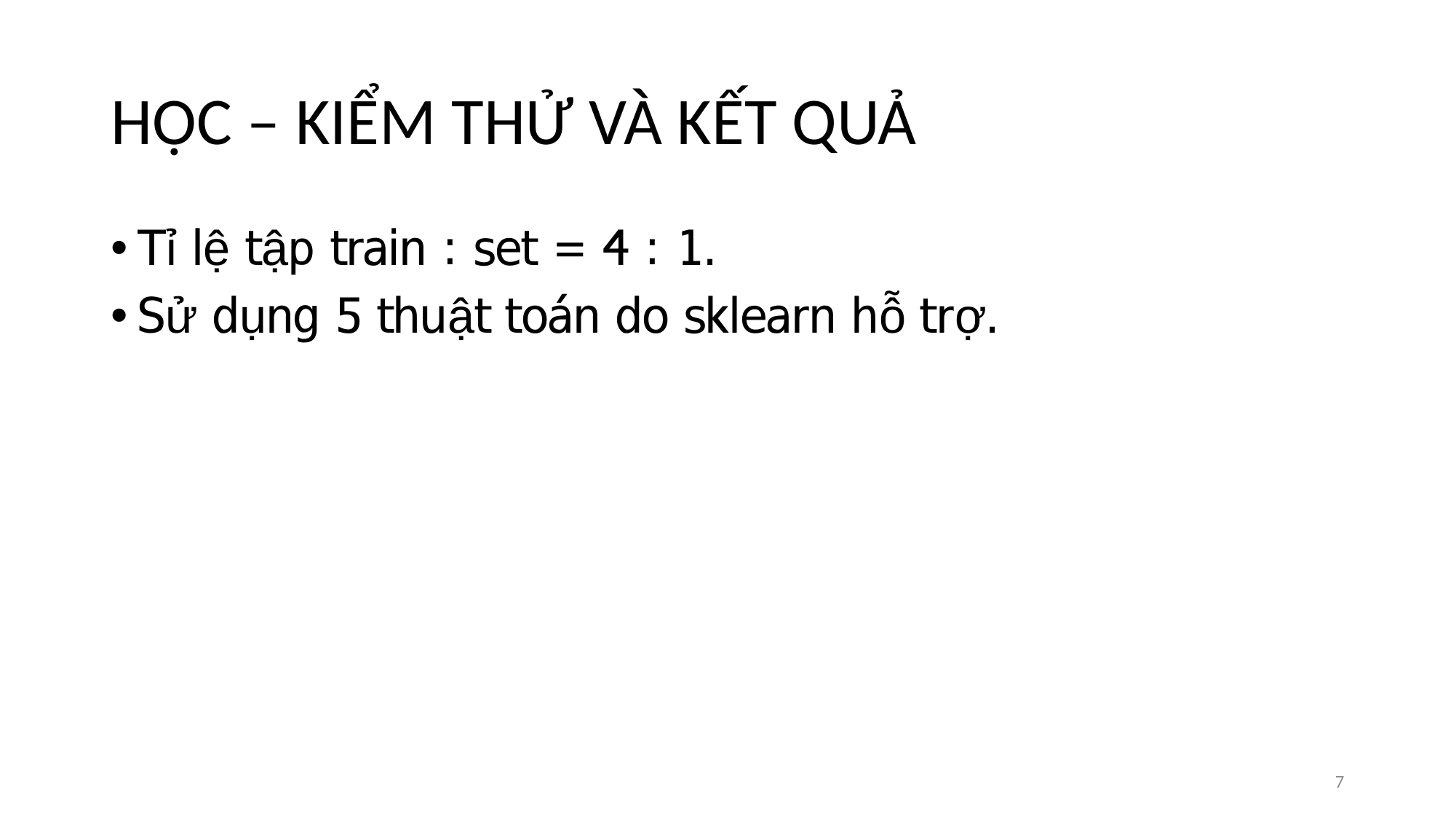

# HỌC – KIỂM THỬ VÀ KẾT QUẢ
Tỉ lệ tập train : set = 4 : 1.
Sử dụng 5 thuật toán do sklearn hỗ trợ.
7